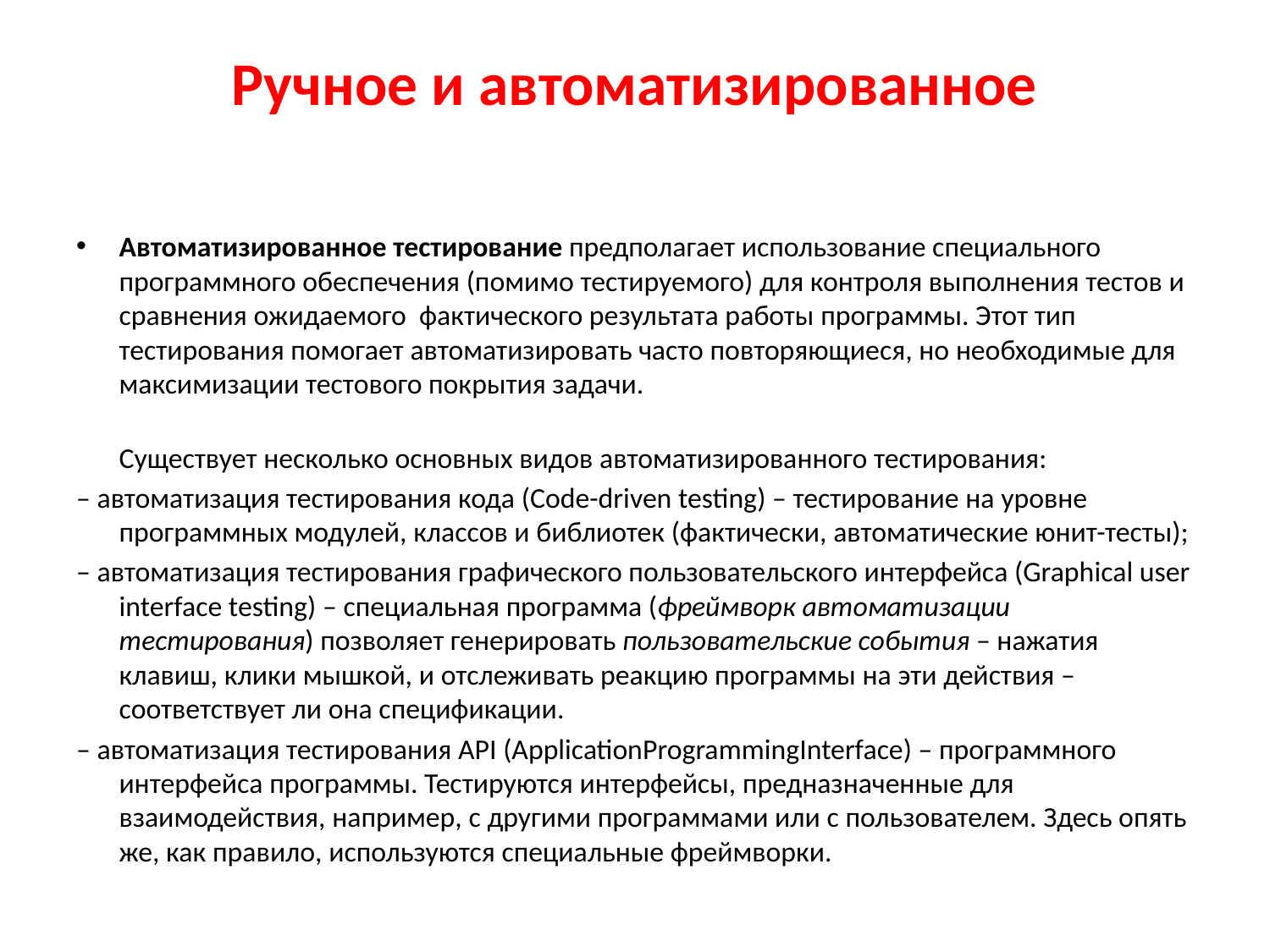

# Ручное и автоматизированное
Автоматизированное тестирование предполагает использование специального программного обеспечения (помимо тестируемого) для контроля выполнения тестов и сравнения ожидаемого  фактического результата работы программы. Этот тип тестирования помогает автоматизировать часто повторяющиеся, но необходимые для максимизации тестового покрытия задачи.
Существует несколько основных видов автоматизированного тестирования:
– автоматизация тестирования кода (Code-driven testing) – тестирование на уровне программных модулей, классов и библиотек (фактически, автоматические юнит-тесты);
– автоматизация тестирования графического пользовательского интерфейса (Graphical user interface testing) – специальная программа (фреймворк автоматизации тестирования) позволяет генерировать пользовательские события – нажатия клавиш, клики мышкой, и отслеживать реакцию программы на эти действия – соответствует ли она спецификации.
– автоматизация тестирования API (ApplicationProgrammingInterface) – программного интерфейса программы. Тестируются интерфейсы, предназначенные для взаимодействия, например, с другими программами или с пользователем. Здесь опять же, как правило, используются специальные фреймворки.